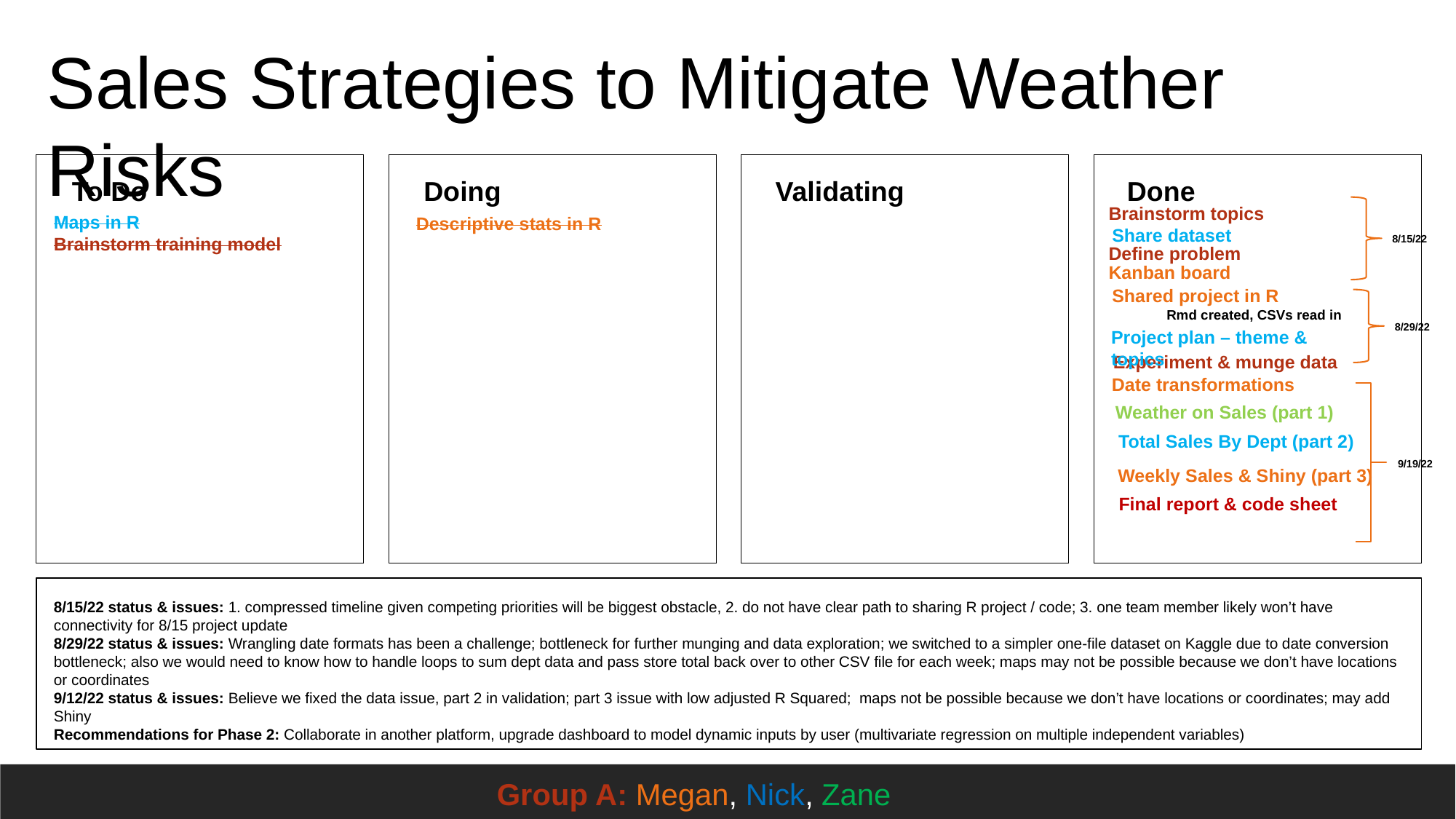

Sales Strategies to Mitigate Weather Risks

To Do
Doing
Validating
Done
Brainstorm topics

Maps in R
Brainstorm training model

Descriptive stats in R

Share dataset
8/15/22
Define problem
Kanban board
Shared project in R
Rmd created, CSVs read in

8/29/22
Project plan – theme & topics
Experiment & munge data
Date transformations

Weather on Sales (part 1)
Total Sales By Dept (part 2)
9/19/22
Weekly Sales & Shiny (part 3)
Final report & code sheet

8/15/22 status & issues: 1. compressed timeline given competing priorities will be biggest obstacle, 2. do not have clear path to sharing R project / code; 3. one team member likely won’t have connectivity for 8/15 project update
8/29/22 status & issues: Wrangling date formats has been a challenge; bottleneck for further munging and data exploration; we switched to a simpler one-file dataset on Kaggle due to date conversion bottleneck; also we would need to know how to handle loops to sum dept data and pass store total back over to other CSV file for each week; maps may not be possible because we don’t have locations or coordinates
9/12/22 status & issues: Believe we fixed the data issue, part 2 in validation; part 3 issue with low adjusted R Squared;  maps not be possible because we don’t have locations or coordinates; may add Shiny
Recommendations for Phase 2: Collaborate in another platform, upgrade dashboard to model dynamic inputs by user (multivariate regression on multiple independent variables)
Group A: Megan, Nick, Zane